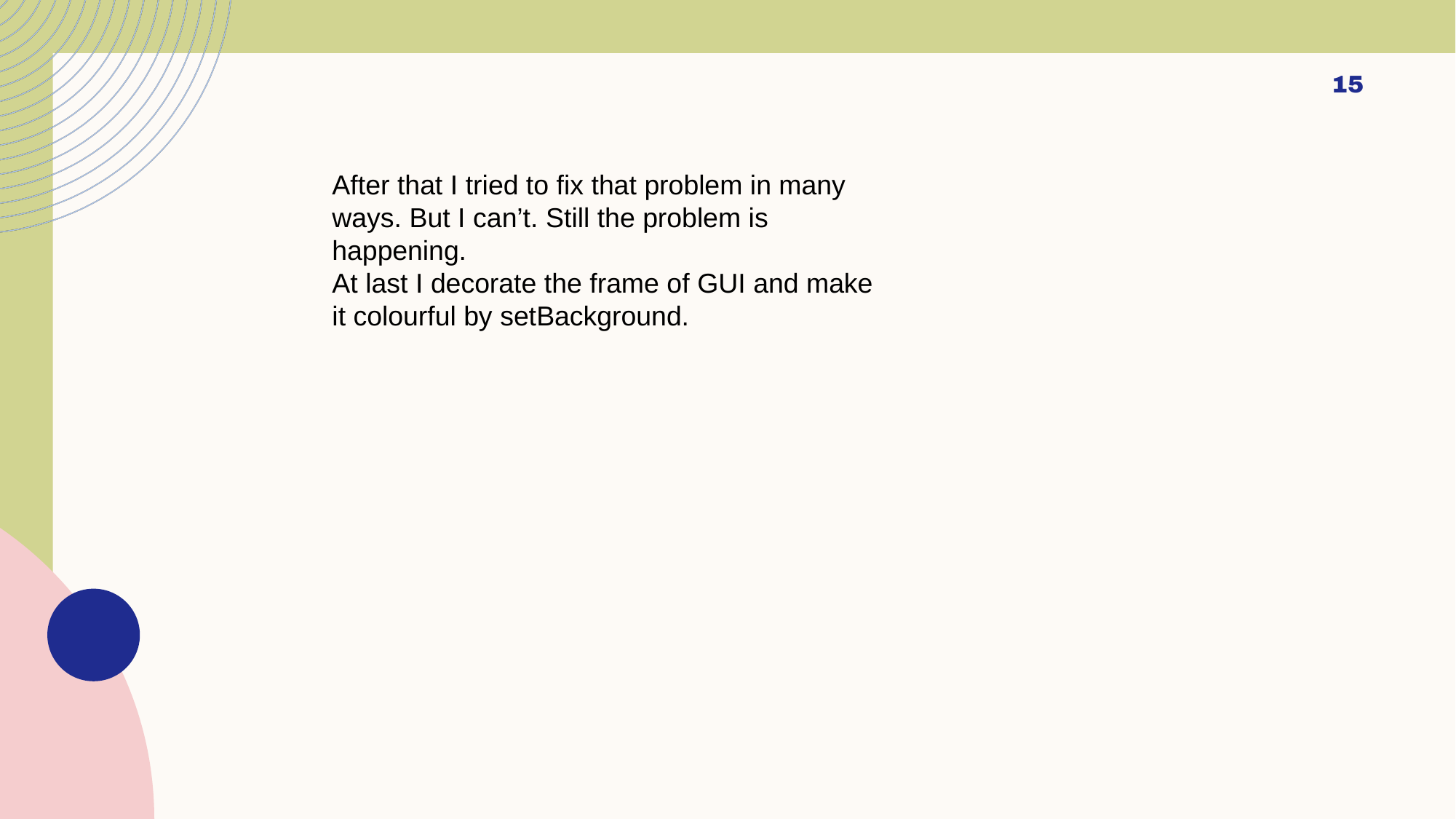

15
After that I tried to fix that problem in many ways. But I can’t. Still the problem is happening.
At last I decorate the frame of GUI and make it colourful by setBackground.